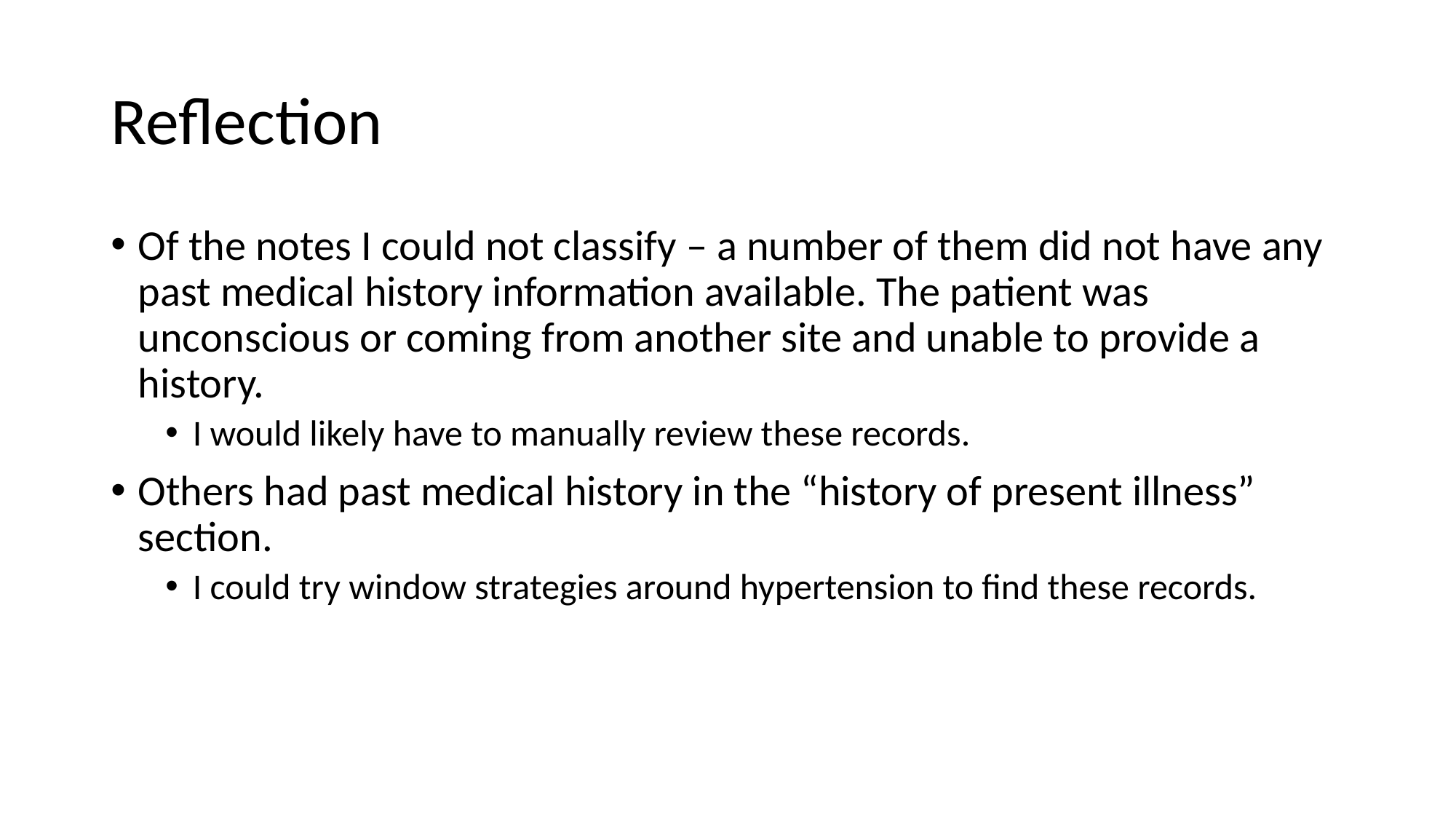

# Reflection
Of the notes I could not classify – a number of them did not have any past medical history information available. The patient was unconscious or coming from another site and unable to provide a history.
I would likely have to manually review these records.
Others had past medical history in the “history of present illness” section.
I could try window strategies around hypertension to find these records.